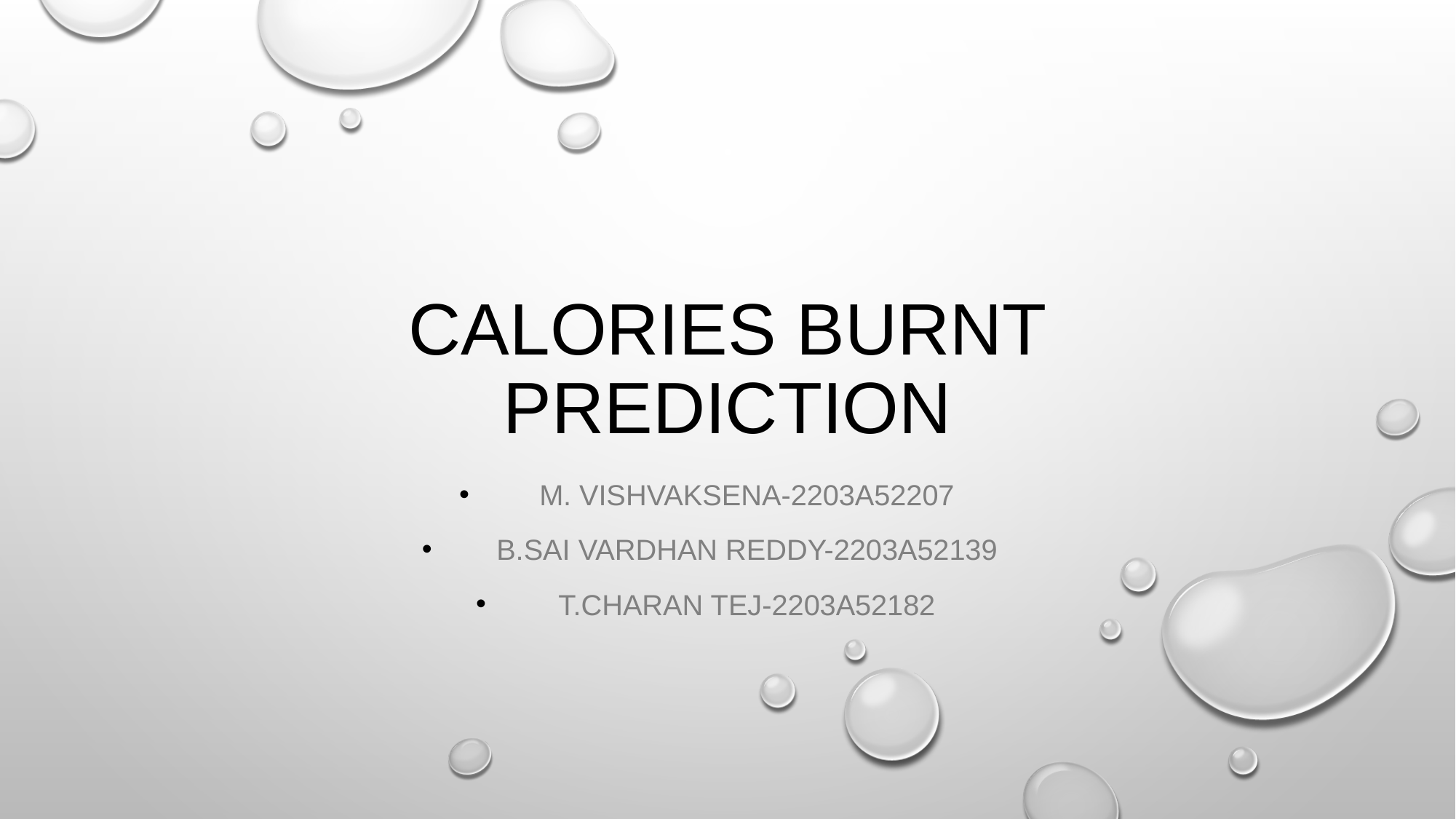

# CALORIES BURNT PREDICTION
M. VISHVAKSENA-2203A52207
B.SAI VARDHAN REDDY-2203A52139
T.CHARAN TEJ-2203A52182